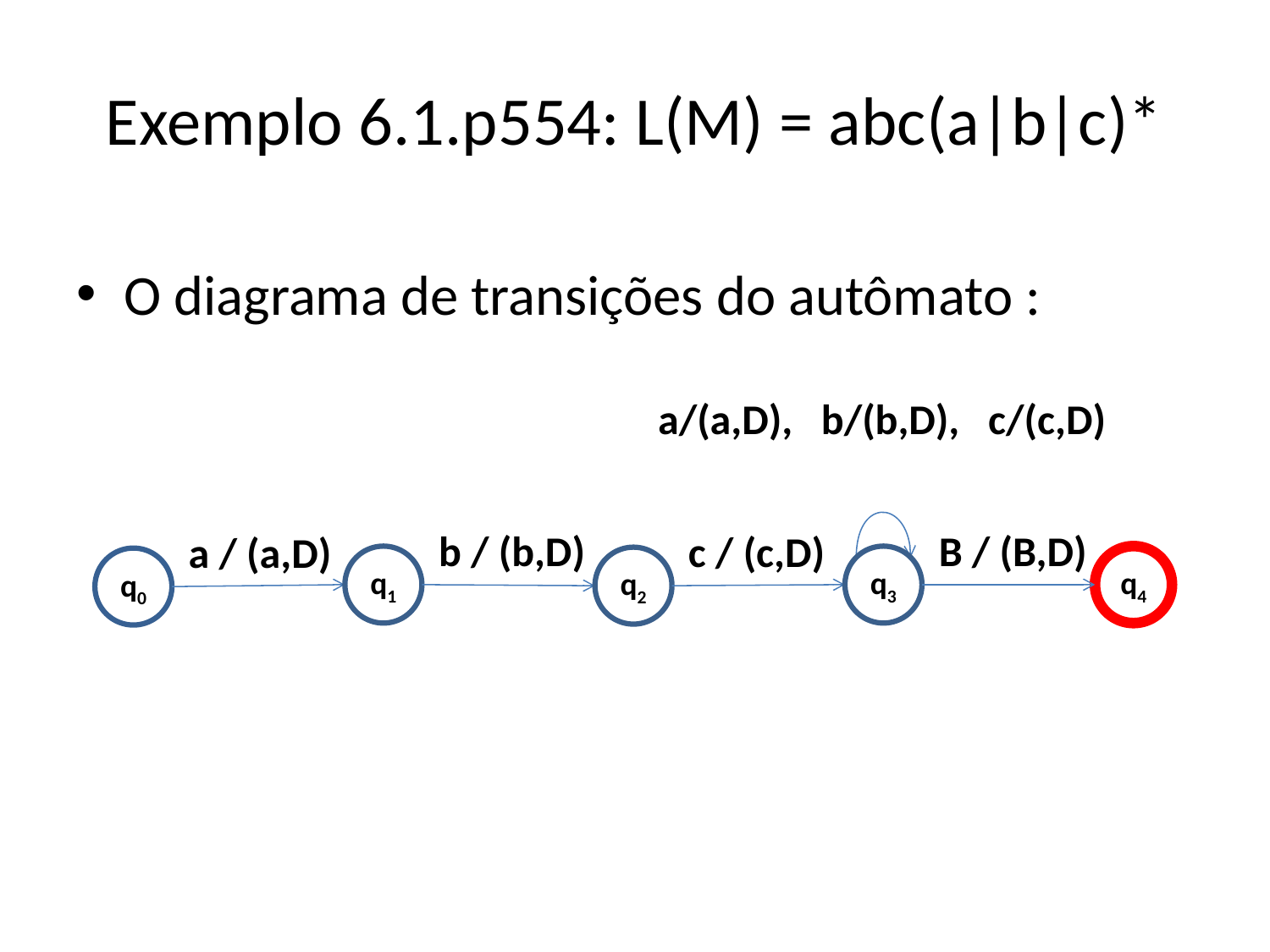

# Exemplo 6.1.p554: L(M) = abc(a|b|c)*
O diagrama de transições do autômato :
a/(a,D),   b/(b,D),   c/(c,D)
b / (b,D)
B / (B,D)
c / (c,D)
a / (a,D)
q1
q3
q4
q2
q0